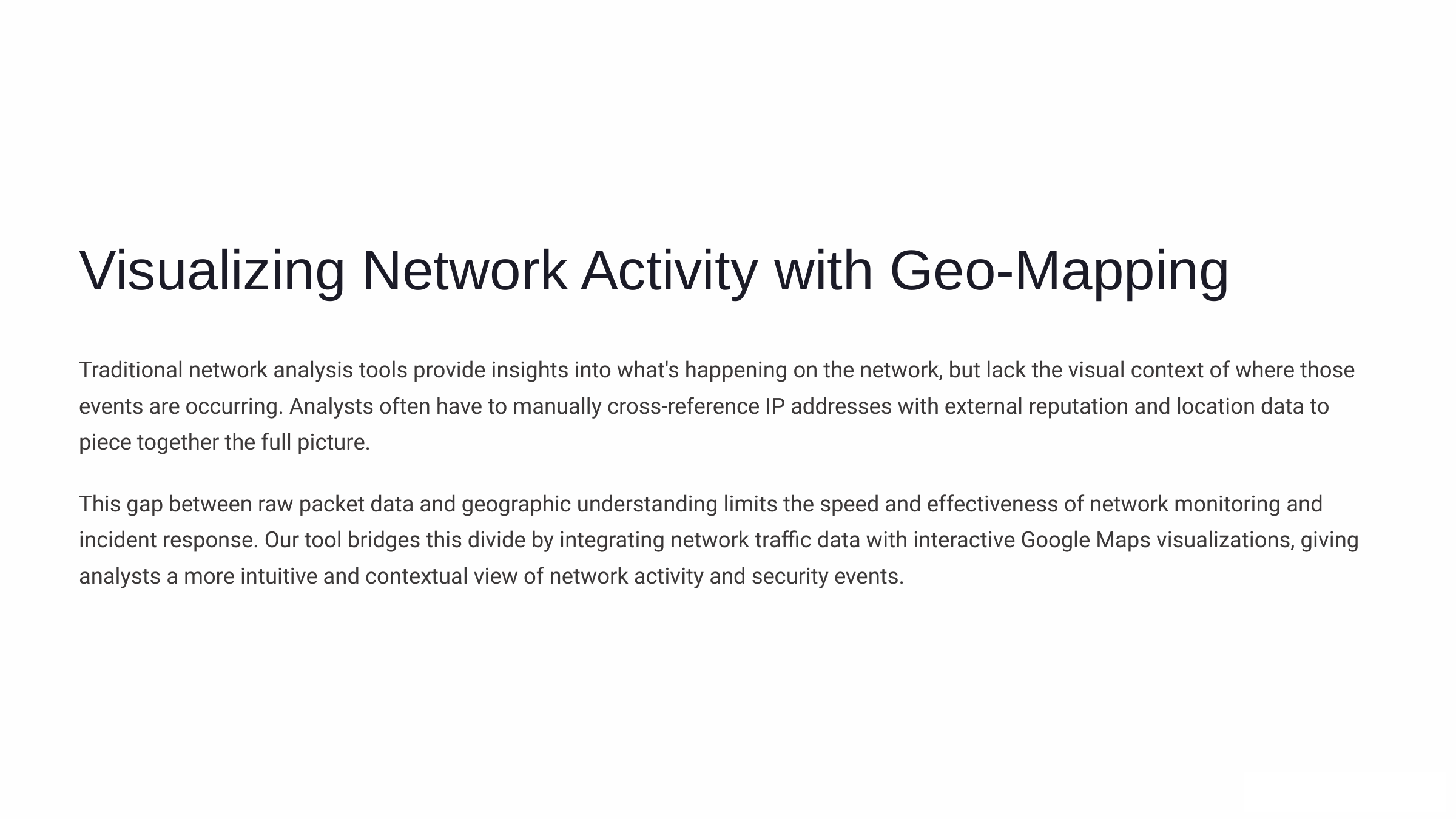

Visualizing Network Activity with Geo-Mapping
Traditional network analysis tools provide insights into what's happening on the network, but lack the visual context of where those events are occurring. Analysts often have to manually cross-reference IP addresses with external reputation and location data to piece together the full picture.
This gap between raw packet data and geographic understanding limits the speed and effectiveness of network monitoring and incident response. Our tool bridges this divide by integrating network traffic data with interactive Google Maps visualizations, giving analysts a more intuitive and contextual view of network activity and security events.